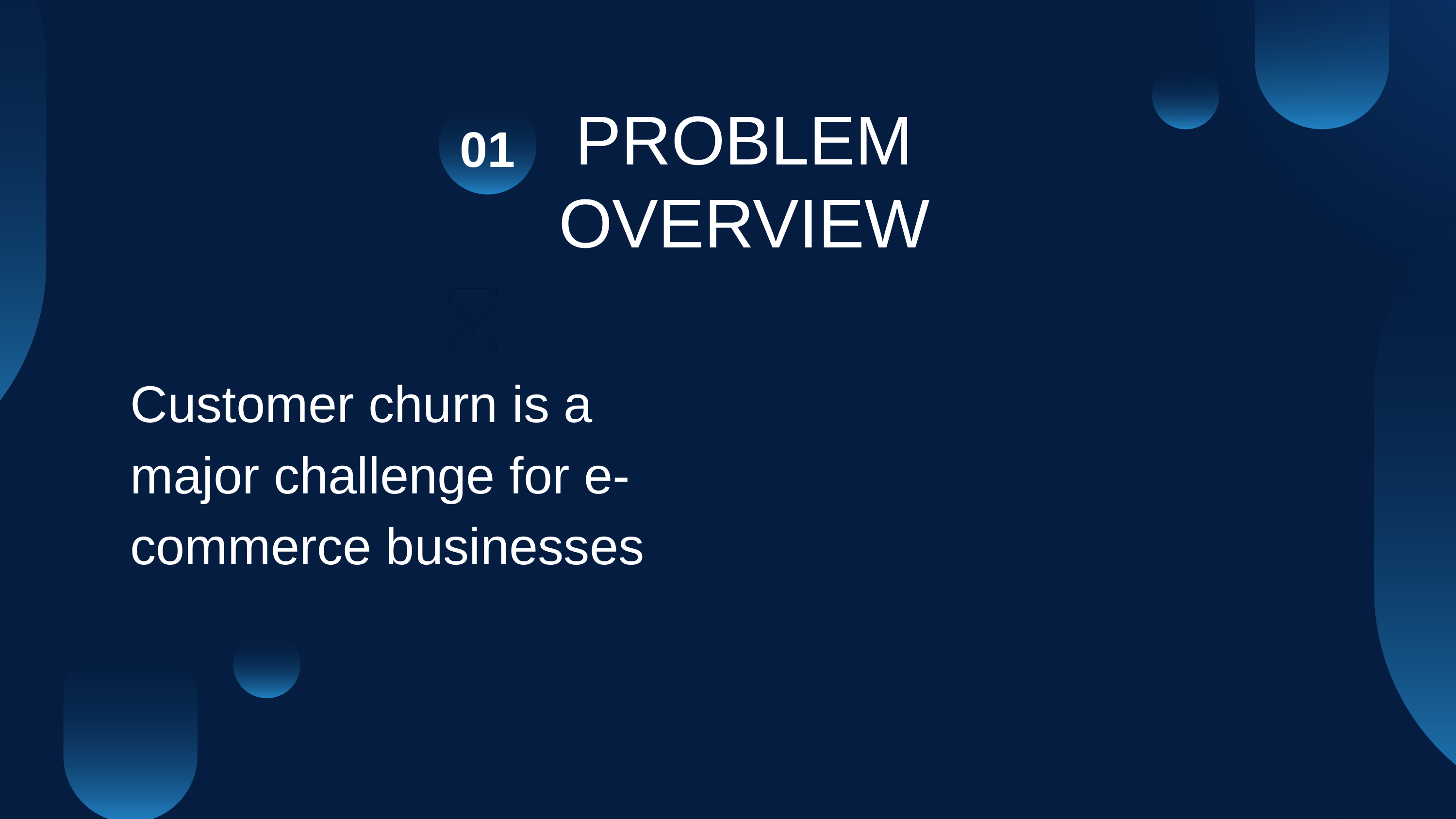

PROBLEM OVERVIEW

01

Customer churn is a major challenge for e-commerce businesses